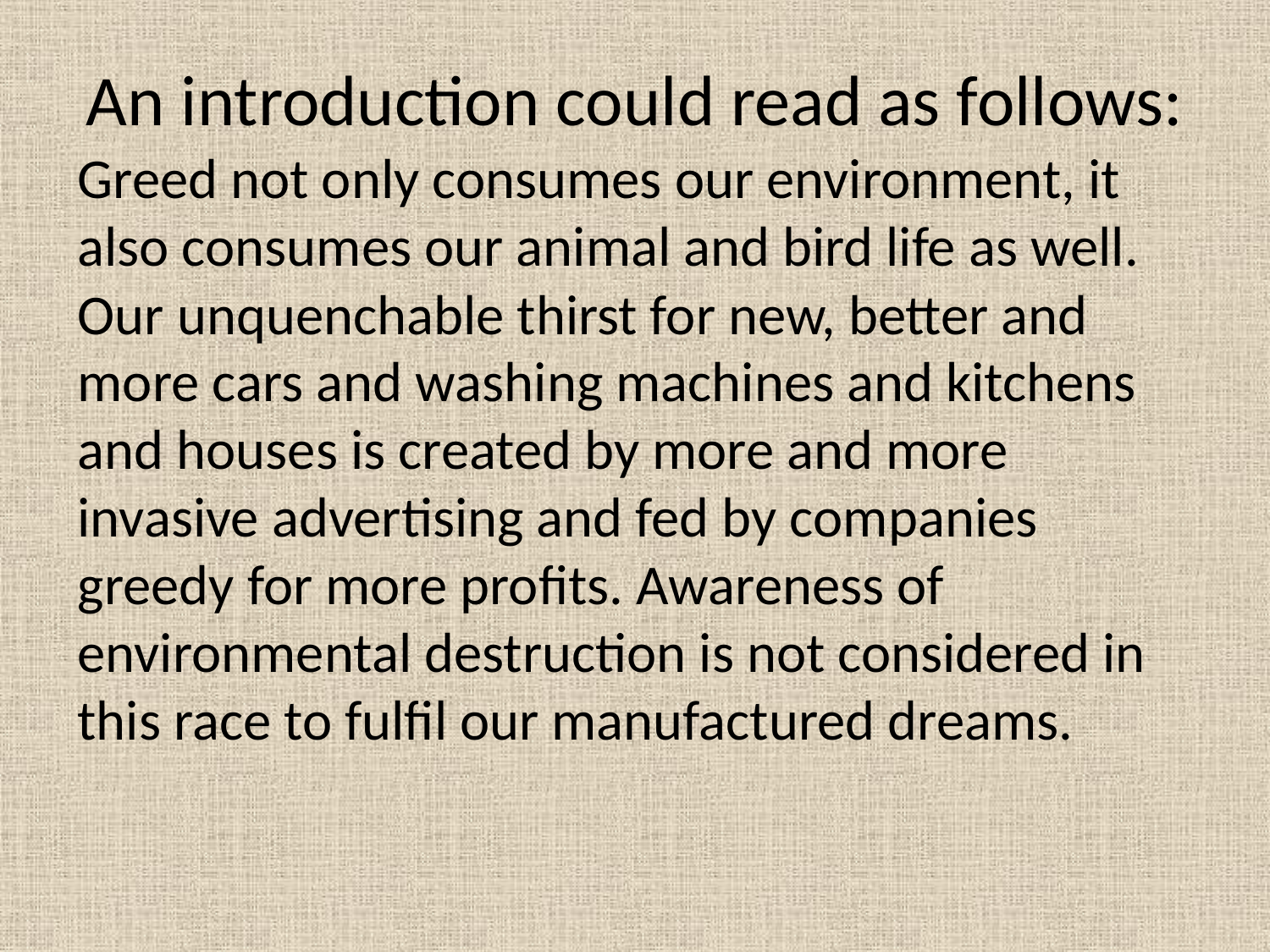

# An introduction could read as follows:
Greed not only consumes our environment, it also consumes our animal and bird life as well. Our unquenchable thirst for new, better and more cars and washing machines and kitchens and houses is created by more and more invasive advertising and fed by companies greedy for more profits. Awareness of environmental destruction is not considered in this race to fulfil our manufactured dreams.